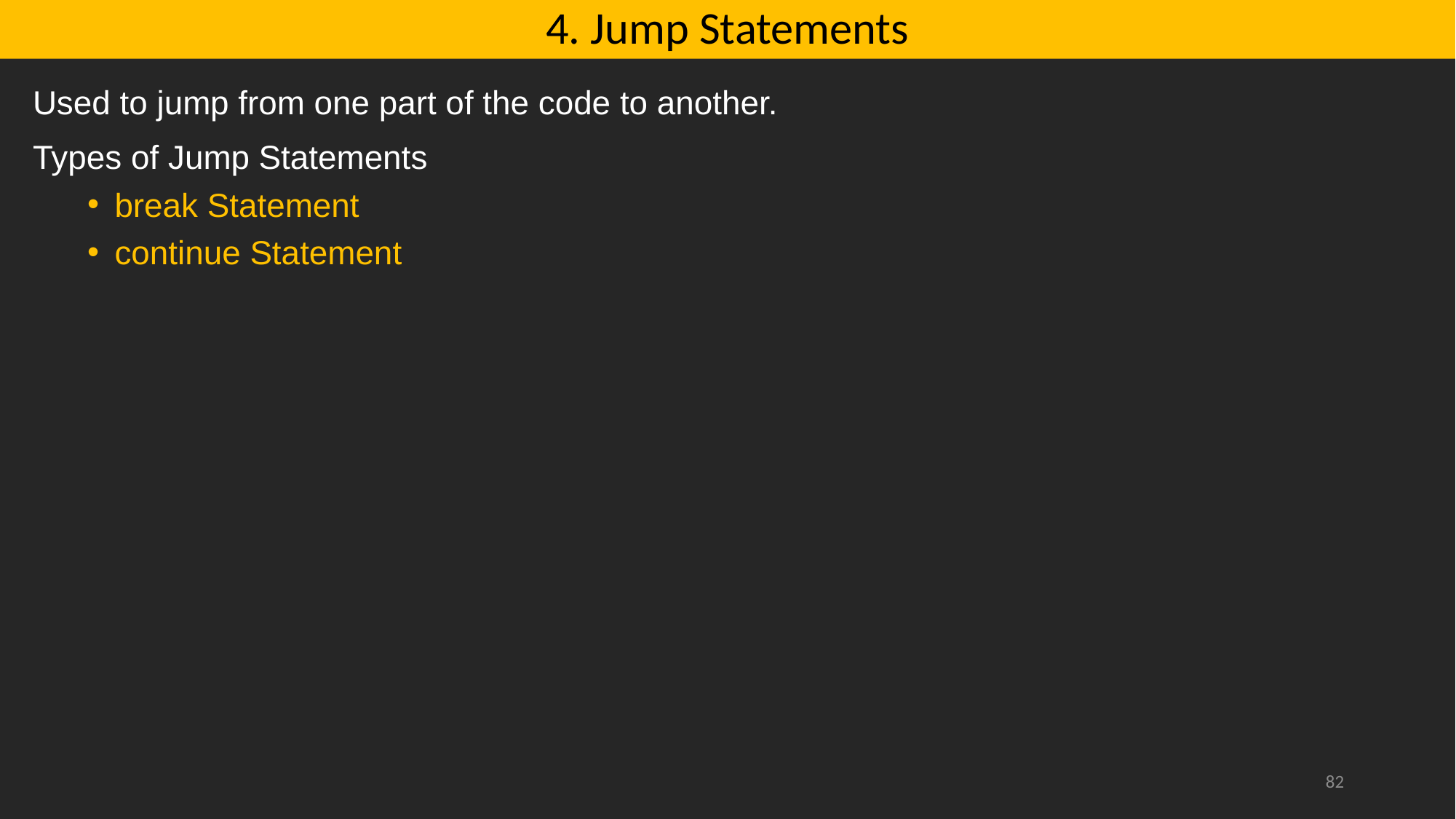

# 4. Jump Statements
Used to jump from one part of the code to another.
Types of Jump Statements
break Statement
continue Statement

82